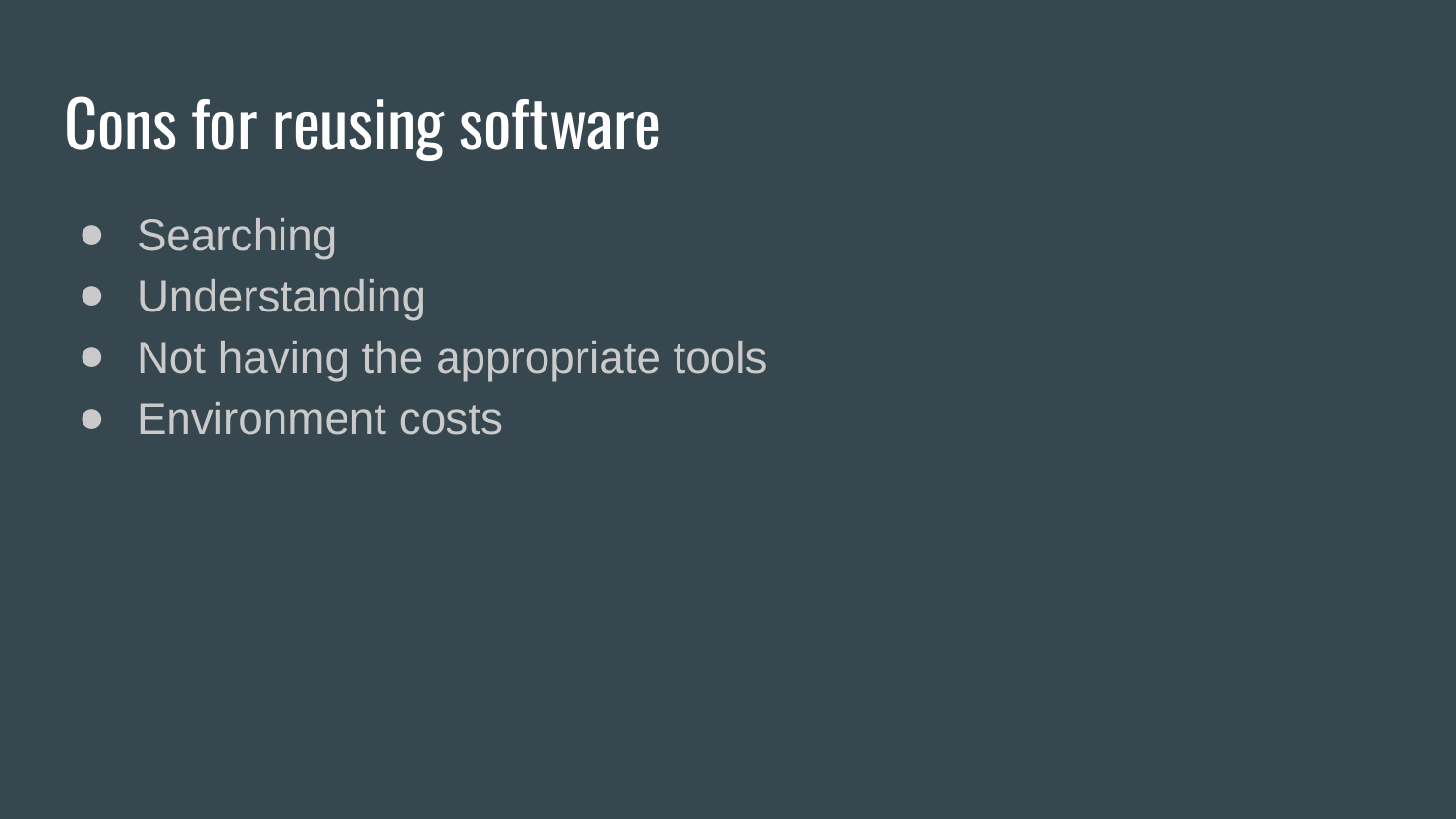

# Cons for reusing software
Searching
Understanding
Not having the appropriate tools
Environment costs